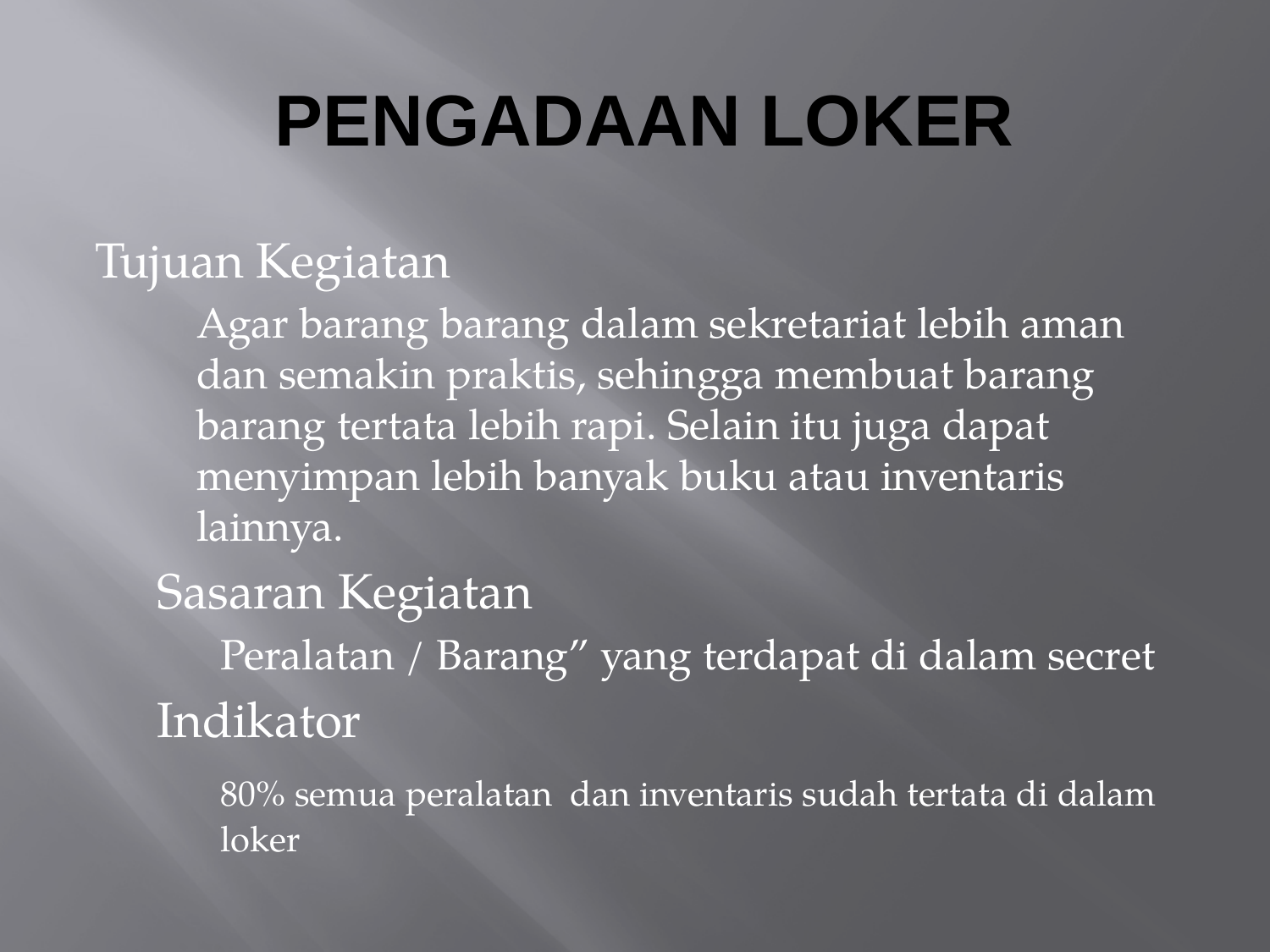

# PENGADAAN LOKER
Tujuan Kegiatan
	Agar barang barang dalam sekretariat lebih aman dan semakin praktis, sehingga membuat barang barang tertata lebih rapi. Selain itu juga dapat menyimpan lebih banyak buku atau inventaris lainnya.
Sasaran Kegiatan
	Peralatan / Barang” yang terdapat di dalam secret
Indikator
	80% semua peralatan  dan inventaris sudah tertata di dalam loker